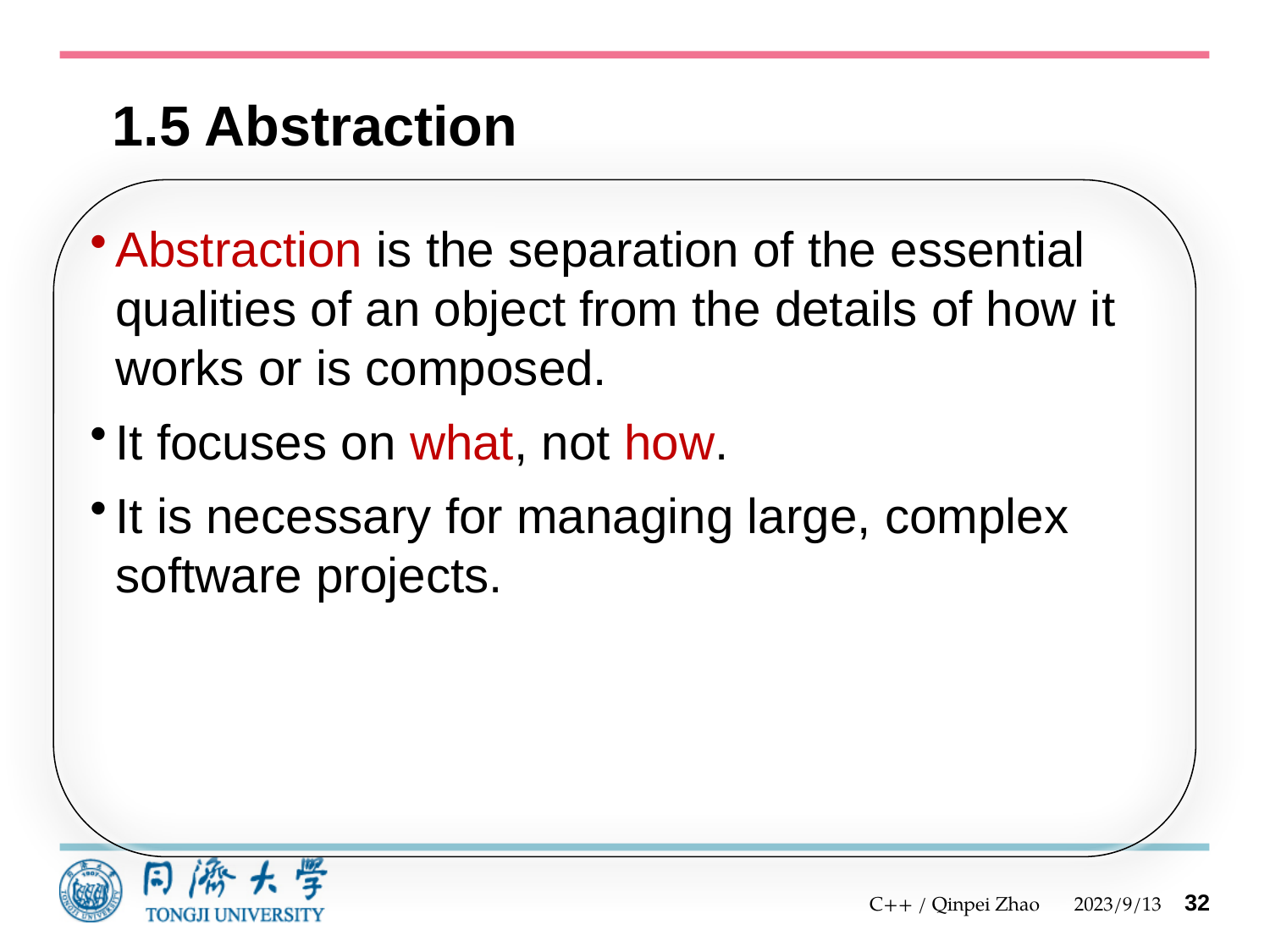

# 1.5 Abstraction

Abstraction is the separation of the essential qualities of an object from the details of how it works or is composed.
It focuses on what, not how.
It is necessary for managing large, complex software projects.

C++ / Qinpei Zhao
2023/9/13
32